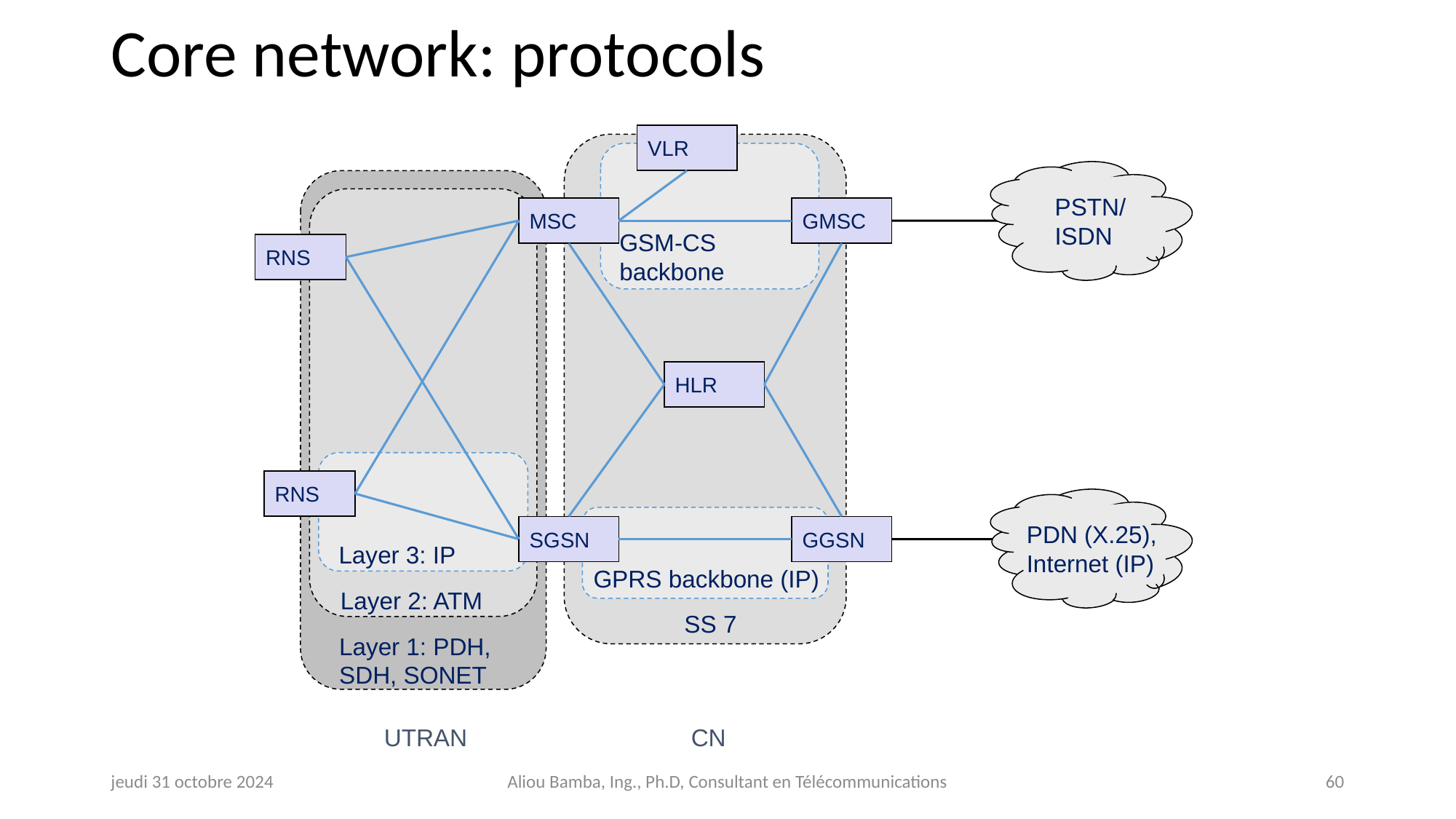

# Core network: protocols
VLR

PSTN/
ISDN

MSC
GMSC

GSM-CS
backbone
RNS
HLR

RNS

PDN (X.25),
Internet (IP)

SGSN
GGSN
Layer 3: IP

GPRS backbone (IP)
Layer 2: ATM
SS 7
Layer 1: PDH,
SDH, SONET
UTRAN
CN
jeudi 31 octobre 2024
Aliou Bamba, Ing., Ph.D, Consultant en Télécommunications
60